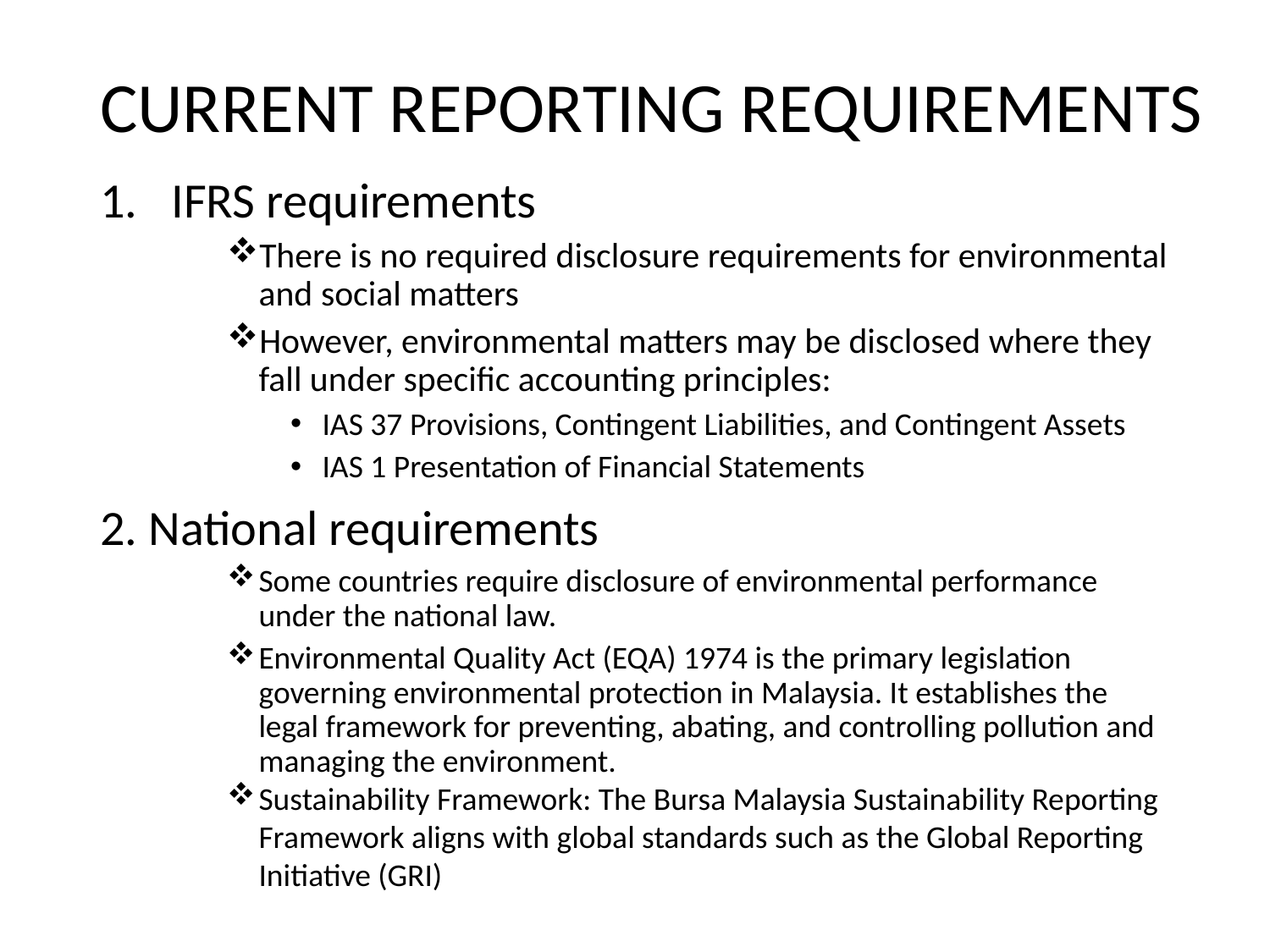

# CURRENT REPORTING REQUIREMENTS
IFRS requirements
There is no required disclosure requirements for environmental and social matters
However, environmental matters may be disclosed where they fall under specific accounting principles:
IAS 37 Provisions, Contingent Liabilities, and Contingent Assets
IAS 1 Presentation of Financial Statements
2. National requirements
Some countries require disclosure of environmental performance under the national law.
Environmental Quality Act (EQA) 1974 is the primary legislation governing environmental protection in Malaysia. It establishes the legal framework for preventing, abating, and controlling pollution and managing the environment.
Sustainability Framework: The Bursa Malaysia Sustainability Reporting Framework aligns with global standards such as the Global Reporting Initiative (GRI)